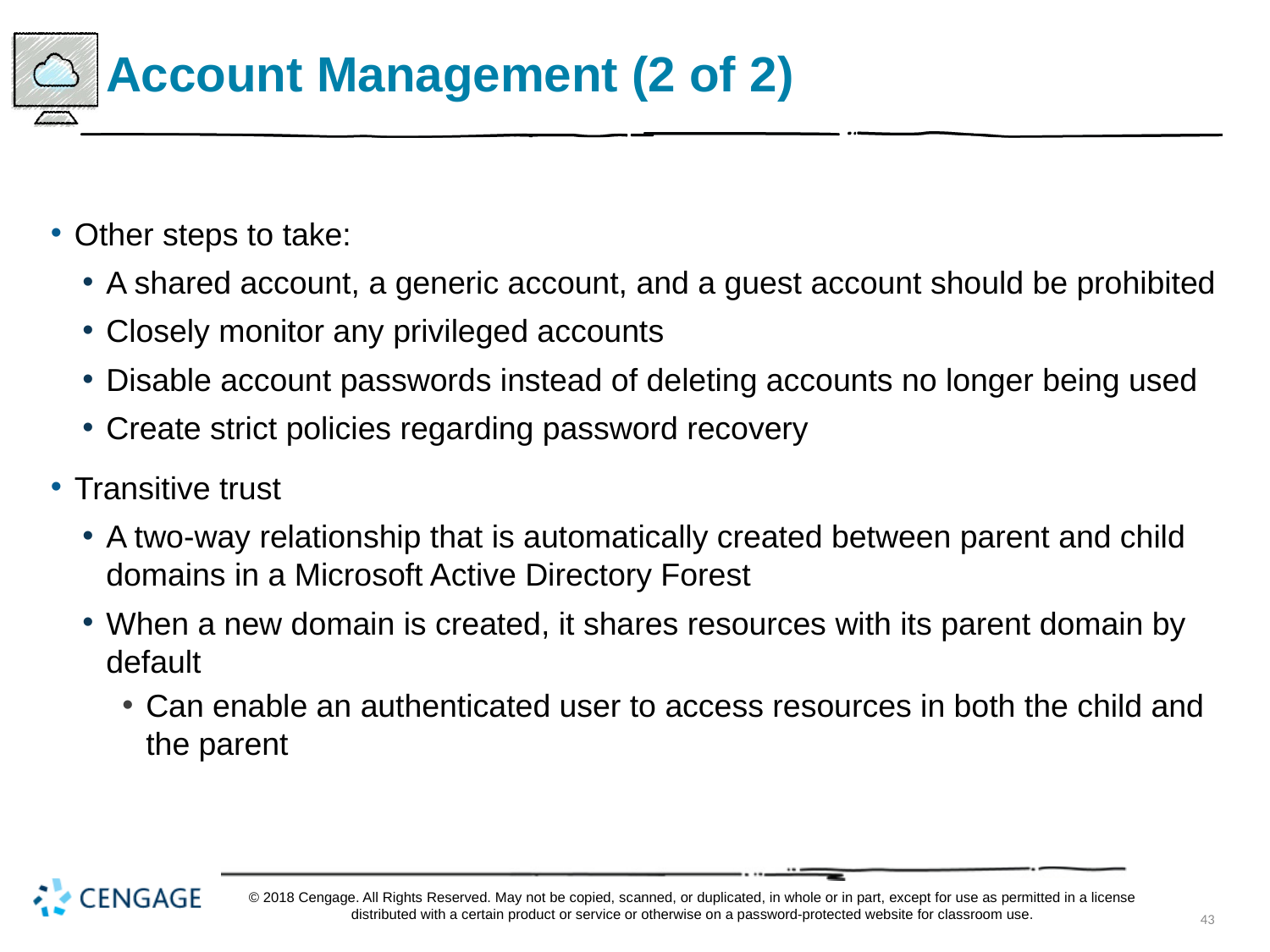

# Account Management (2 of 2)
Other steps to take:
A shared account, a generic account, and a guest account should be prohibited
Closely monitor any privileged accounts
Disable account passwords instead of deleting accounts no longer being used
Create strict policies regarding password recovery
Transitive trust
A two-way relationship that is automatically created between parent and child domains in a Microsoft Active Directory Forest
When a new domain is created, it shares resources with its parent domain by default
Can enable an authenticated user to access resources in both the child and the parent
© 2018 Cengage. All Rights Reserved. May not be copied, scanned, or duplicated, in whole or in part, except for use as permitted in a license distributed with a certain product or service or otherwise on a password-protected website for classroom use.